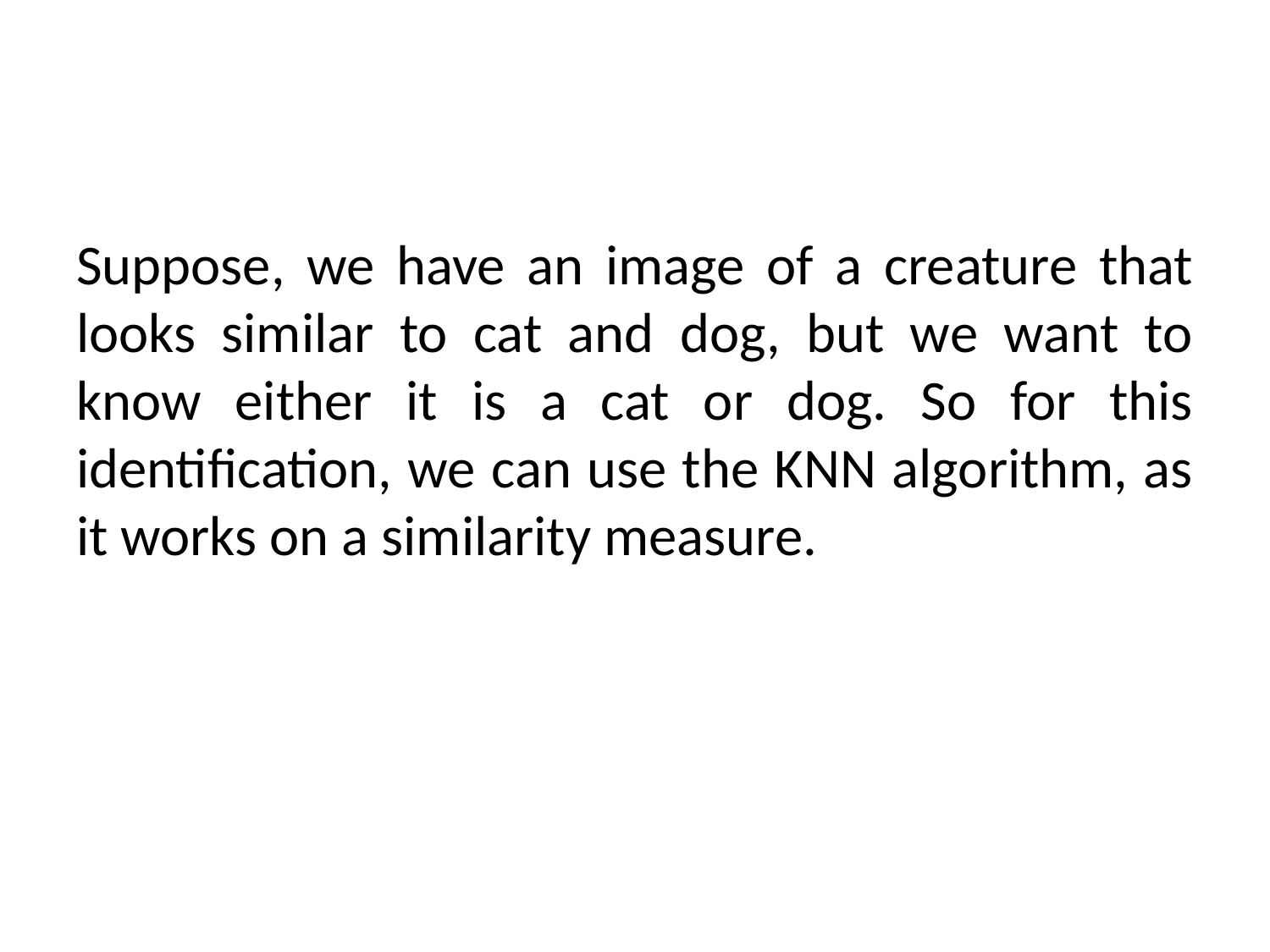

#
Suppose, we have an image of a creature that looks similar to cat and dog, but we want to know either it is a cat or dog. So for this identification, we can use the KNN algorithm, as it works on a similarity measure.